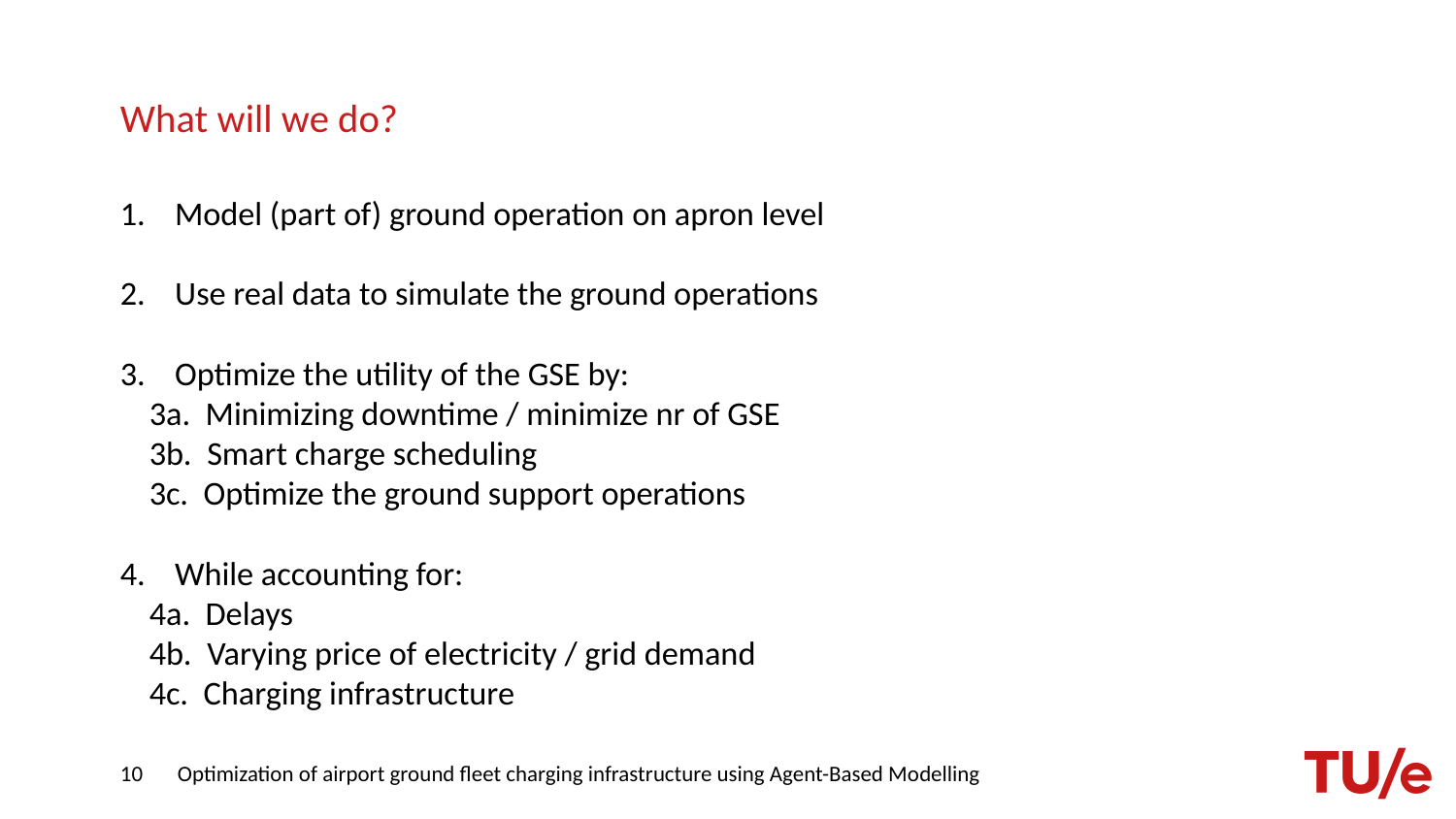

# What will we do?
Model (part of) ground operation on apron level

Use real data to simulate the ground operations

Optimize the utility of the GSE by:
3a.  Minimizing downtime / minimize nr of GSE
3b.  Smart charge scheduling
3c.  Optimize the ground support operations

While accounting for:
4a.  Delays
4b.  Varying price of electricity / grid demand
4c.  Charging infrastructure

10
Optimization of airport ground fleet charging infrastructure using Agent-Based Modelling